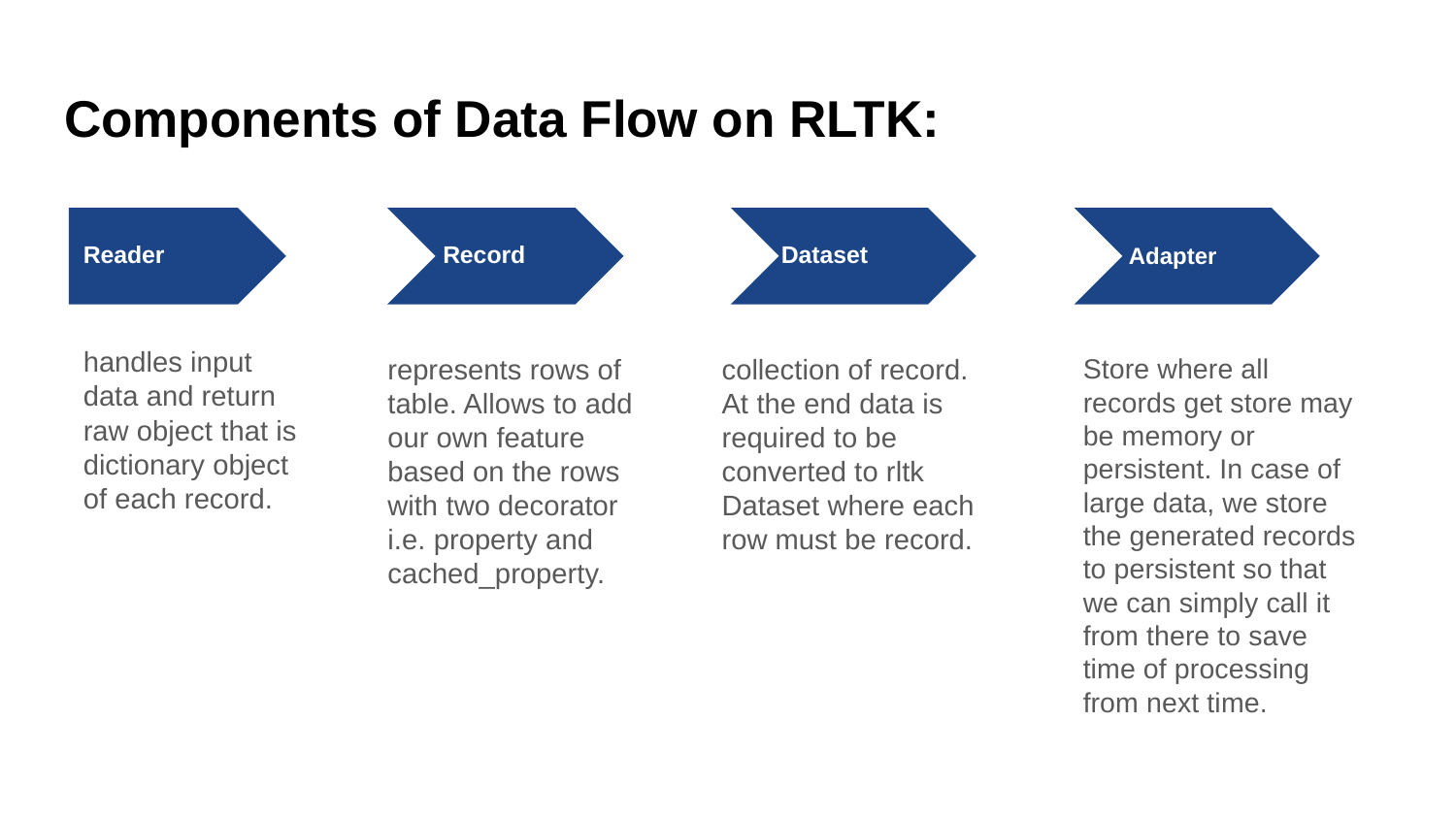

# Components of Data Flow on RLTK:

Adapter
Reader
Record
Dataset
handles input data and return raw object that is dictionary object of each record.
represents rows of table. Allows to add our own feature based on the rows with two decorator i.e. property and cached_property.
collection of record. At the end data is required to be converted to rltk Dataset where each row must be record.
Store where all records get store may be memory or persistent. In case of large data, we store the generated records to persistent so that we can simply call it from there to save time of processing from next time.